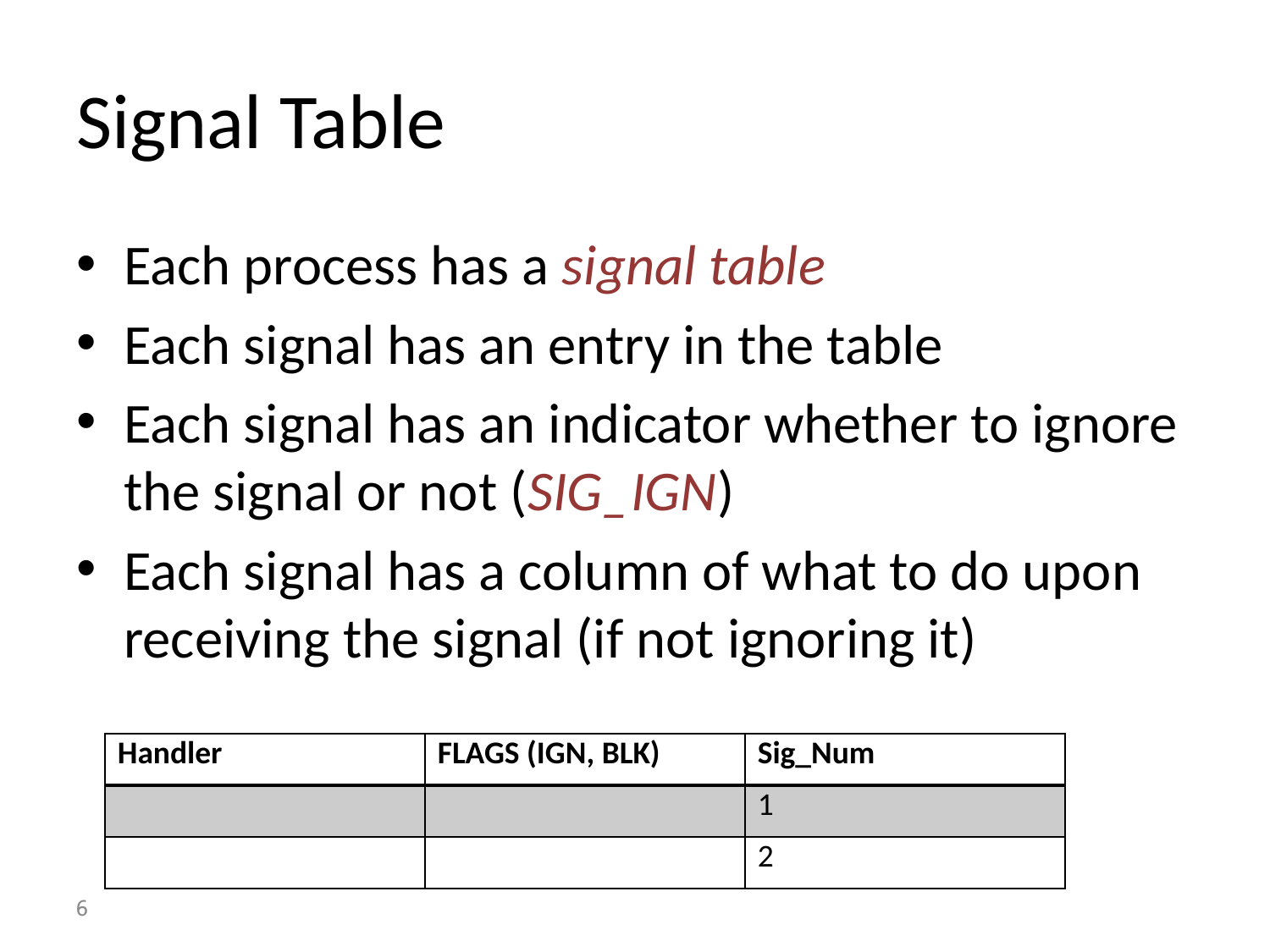

# Signal Table
Each process has a signal table
Each signal has an entry in the table
Each signal has an indicator whether to ignore the signal or not (SIG_IGN)
Each signal has a column of what to do upon receiving the signal (if not ignoring it)
| Handler | FLAGS (IGN, BLK) | Sig\_Num |
| --- | --- | --- |
|  |  | 1 |
|  |  | 2 |
6